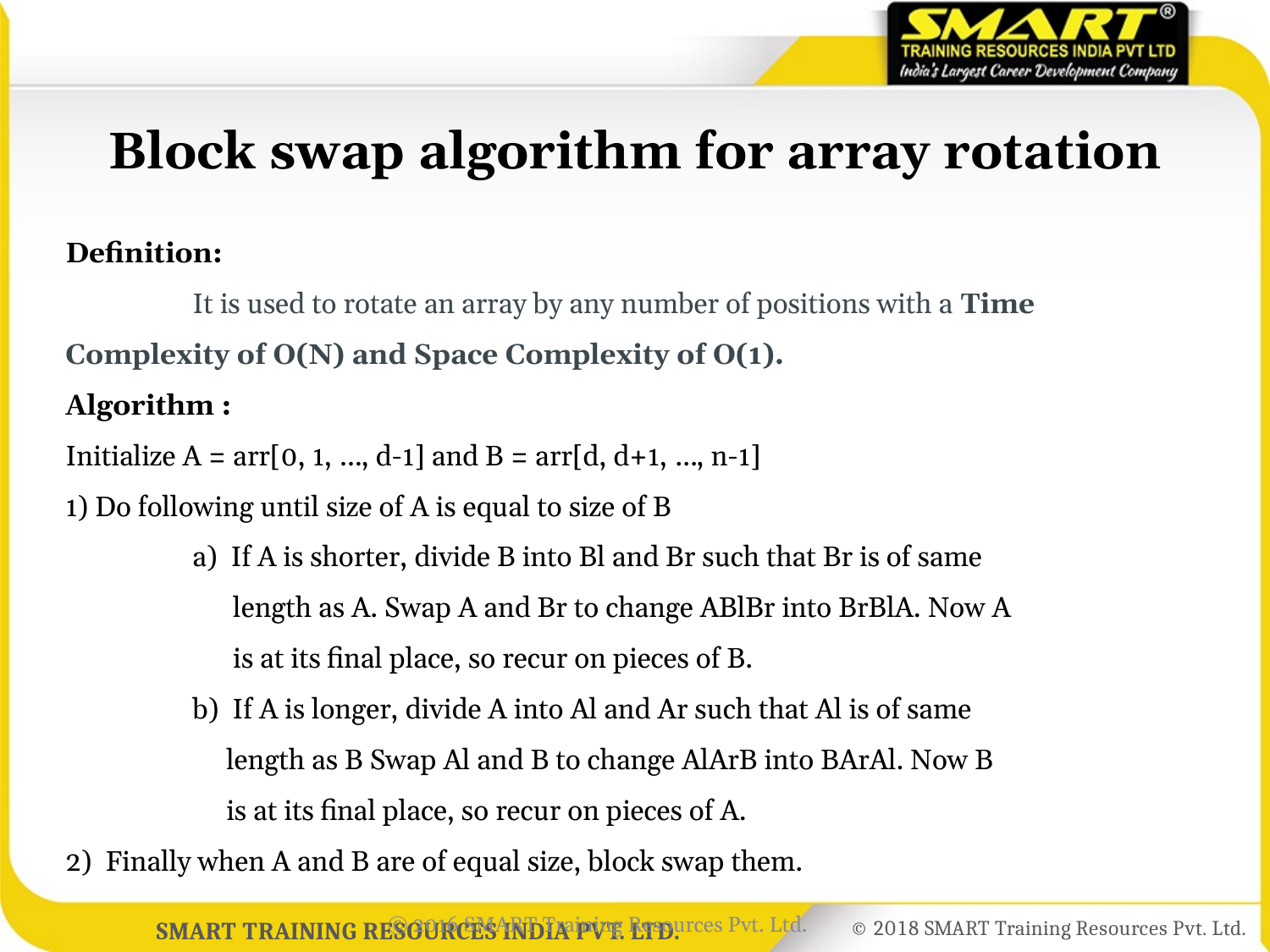

# Block swap algorithm for array rotation
Definition:
	It is used to rotate an array by any number of positions with a Time Complexity of O(N) and Space Complexity of O(1).
Algorithm : 
Initialize A = arr[0, 1, …, d-1] and B = arr[d, d+1, …, n-1]
1) Do following until size of A is equal to size of B
  	a)  If A is shorter, divide B into Bl and Br such that Br is of same
       	      length as A. Swap A and Br to change ABlBr into BrBlA. Now A
      	      is at its final place, so recur on pieces of B.  
   	b)  If A is longer, divide A into Al and Ar such that Al is of same
      	     length as B Swap Al and B to change AlArB into BArAl. Now B
       	     is at its final place, so recur on pieces of A. 
2)  Finally when A and B are of equal size, block swap them.
© 2016 SMART Training Resources Pvt. Ltd.